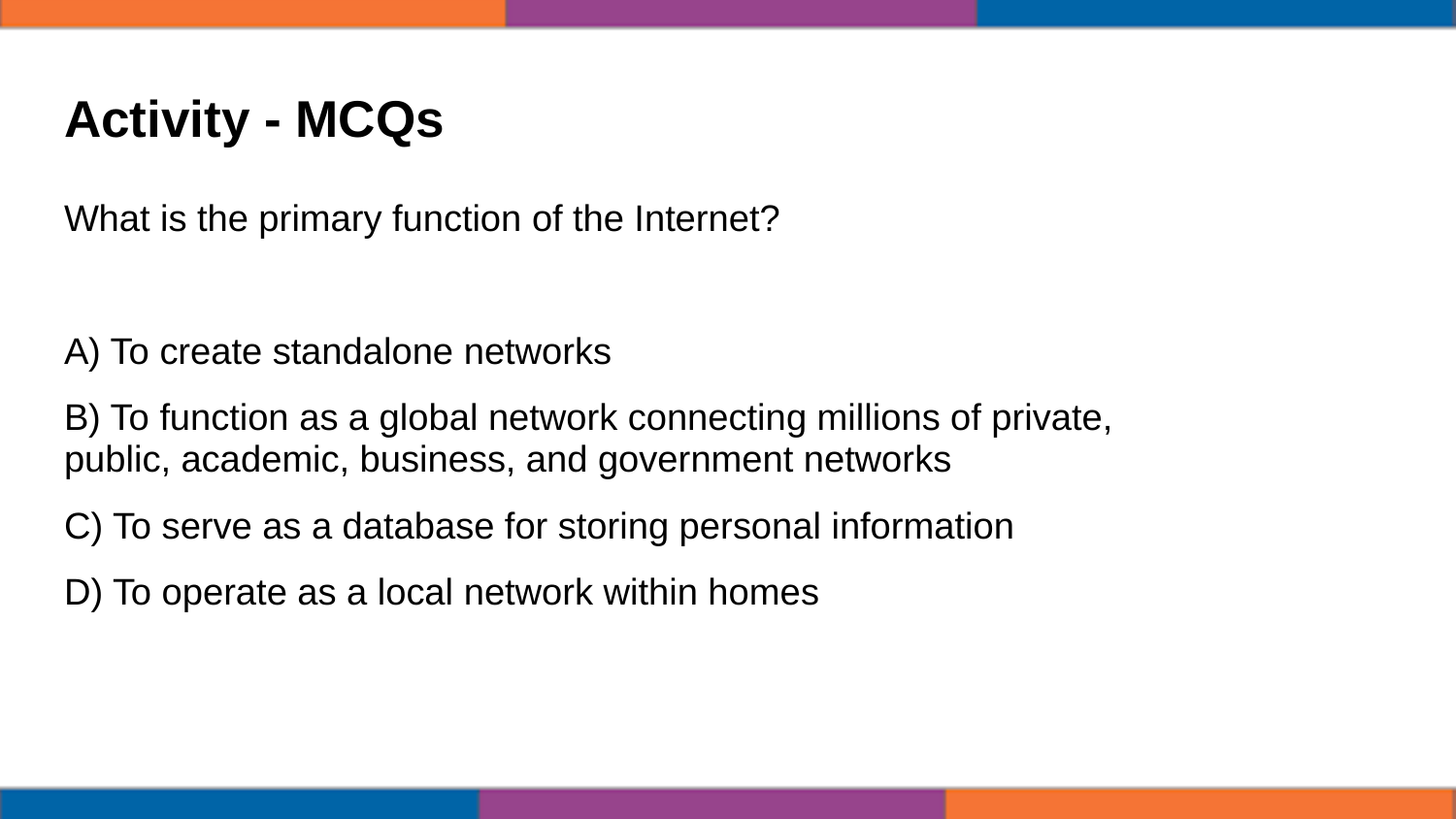

# Activity - MCQs
What is the primary function of the Internet?

A) To create standalone networks
B) To function as a global network connecting millions of private, public, academic, business, and government networks
C) To serve as a database for storing personal information
D) To operate as a local network within homes